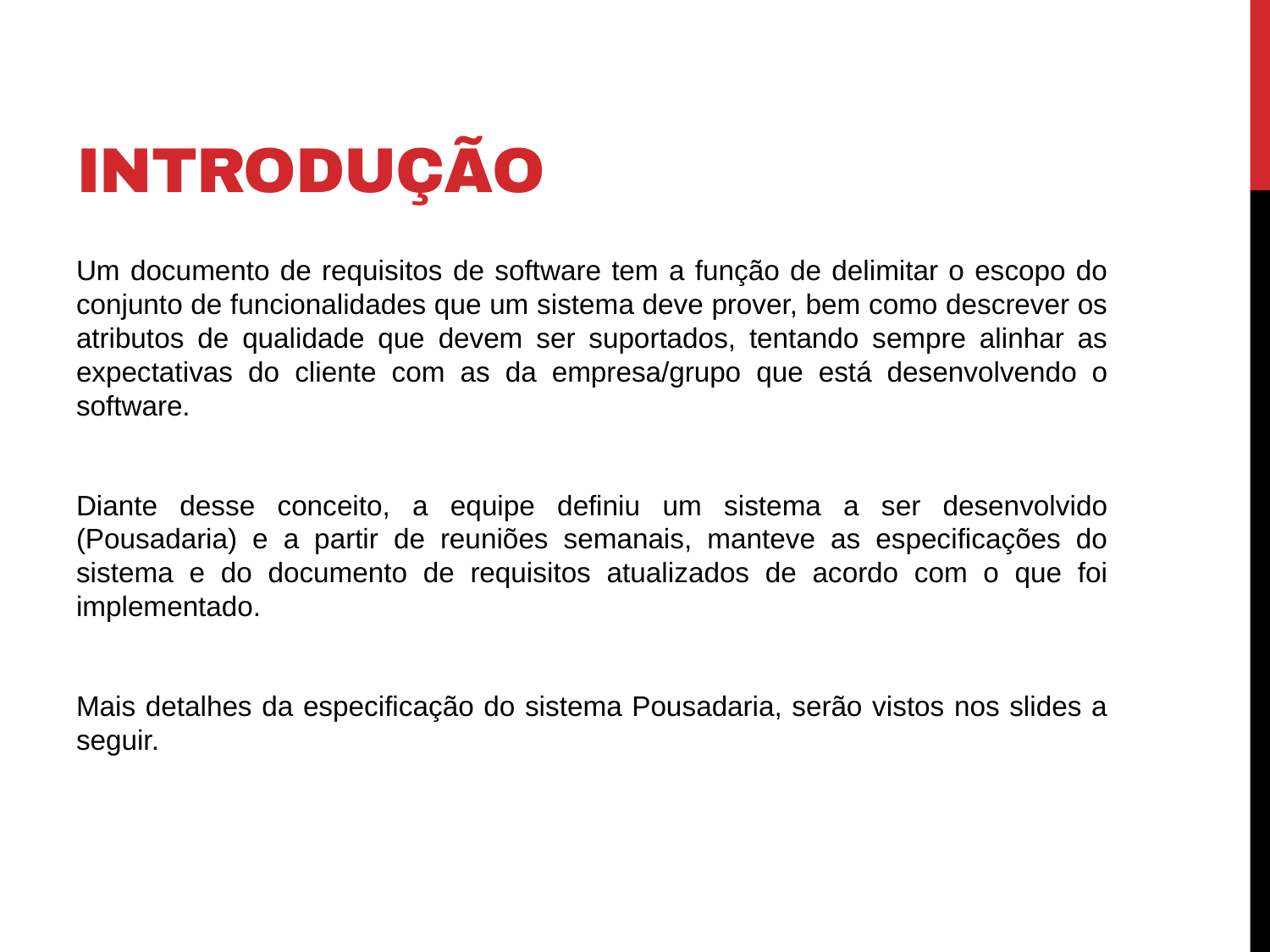

# Introdução
Um documento de requisitos de software tem a função de delimitar o escopo do conjunto de funcionalidades que um sistema deve prover, bem como descrever os atributos de qualidade que devem ser suportados, tentando sempre alinhar as expectativas do cliente com as da empresa/grupo que está desenvolvendo o software.

Diante desse conceito, a equipe definiu um sistema a ser desenvolvido (Pousadaria) e a partir de reuniões semanais, manteve as especificações do sistema e do documento de requisitos atualizados de acordo com o que foi implementado.

Mais detalhes da especificação do sistema Pousadaria, serão vistos nos slides a seguir.